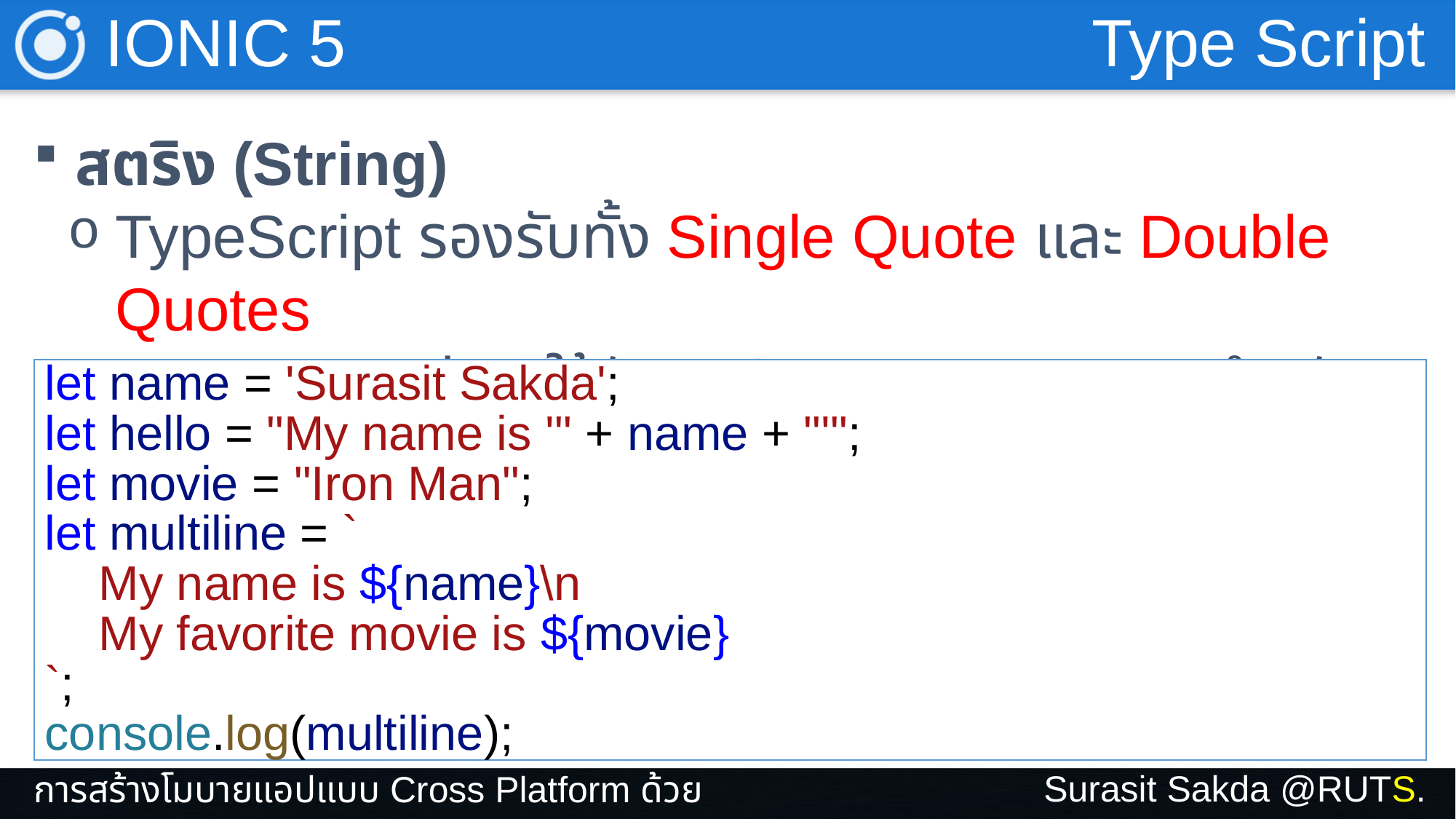

IONIC 5
Type Script
สตริง (String)
TypeScript รองรับทั้ง Single Quote และ Double Quotes
TypeScript มีการใช้อักษร ` (Grave Accent) สำหรับสตริงหลายบรรทัด
let name = 'Surasit Sakda';
let hello = "My name is '" + name + "'";
let movie = "Iron Man";
let multiline = `
    My name is ${name}\n
    My favorite movie is ${movie}
`;
console.log(multiline);
Surasit Sakda @RUTS.
การสร้างโมบายแอปแบบ Cross Platform ด้วย IONIC 5